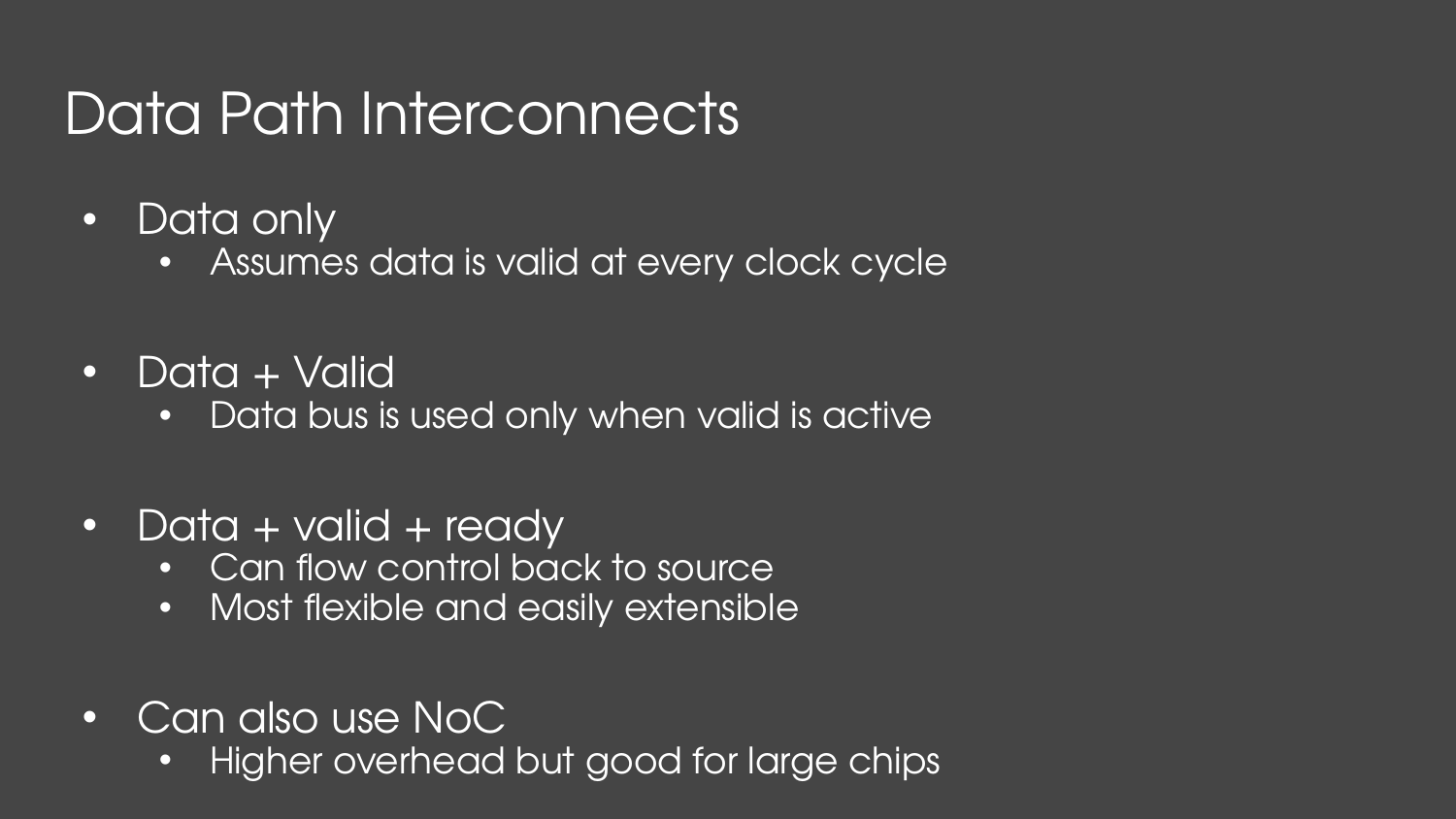

# Data Path Interconnects
Data only
Assumes data is valid at every clock cycle

Data + Valid
Data bus is used only when valid is active

Data + valid + ready
Can flow control back to source
Most flexible and easily extensible

Can also use NoC
Higher overhead but good for large chips